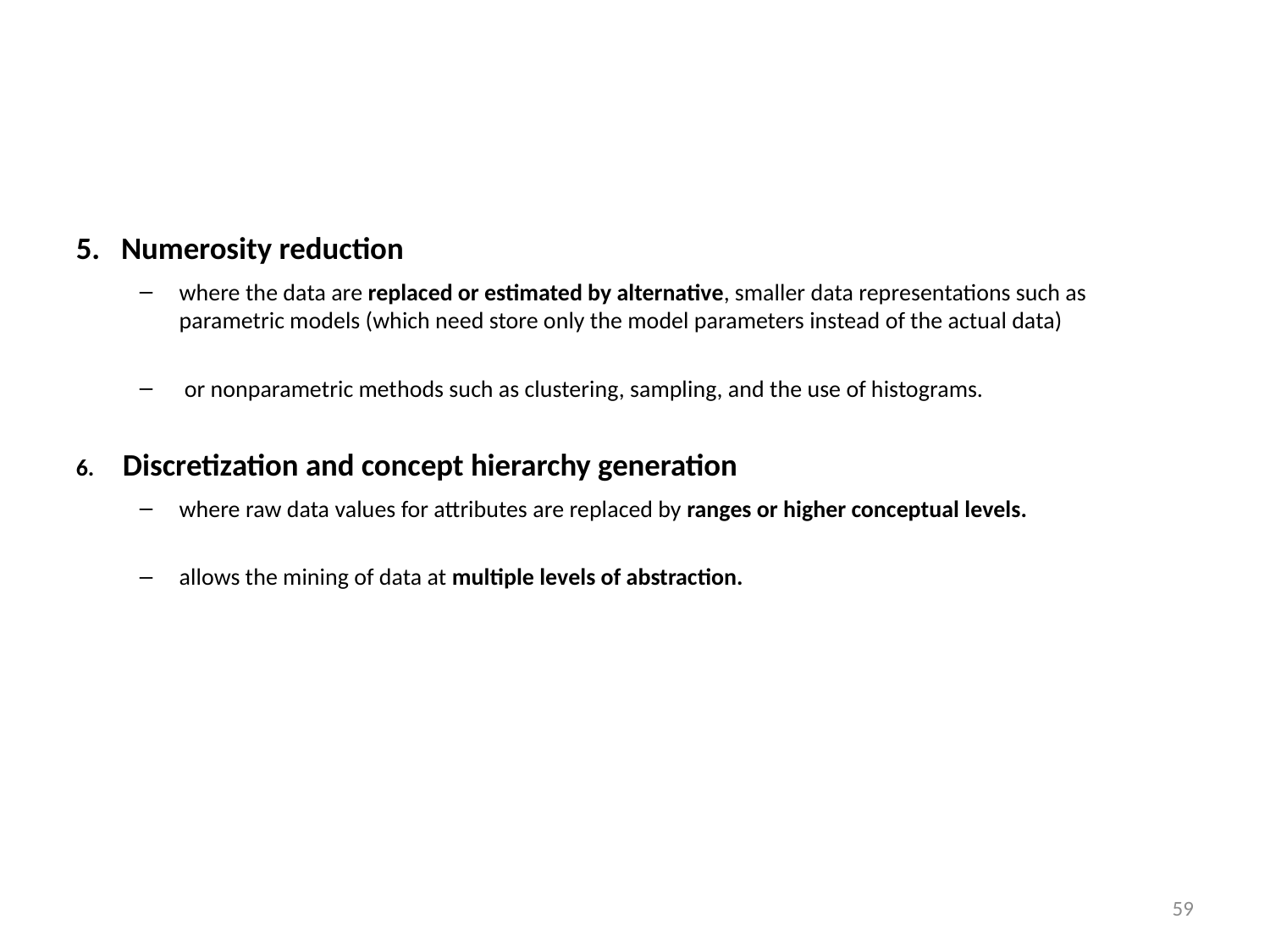

5.   Numerosity reduction
where the data are replaced or estimated by alternative, smaller data representations such as parametric models (which need store only the model parameters instead of the actual data)

 or nonparametric methods such as clustering, sampling, and the use of histograms.

6.     Discretization and concept hierarchy generation
where raw data values for attributes are replaced by ranges or higher conceptual levels.

allows the mining of data at multiple levels of abstraction.
59